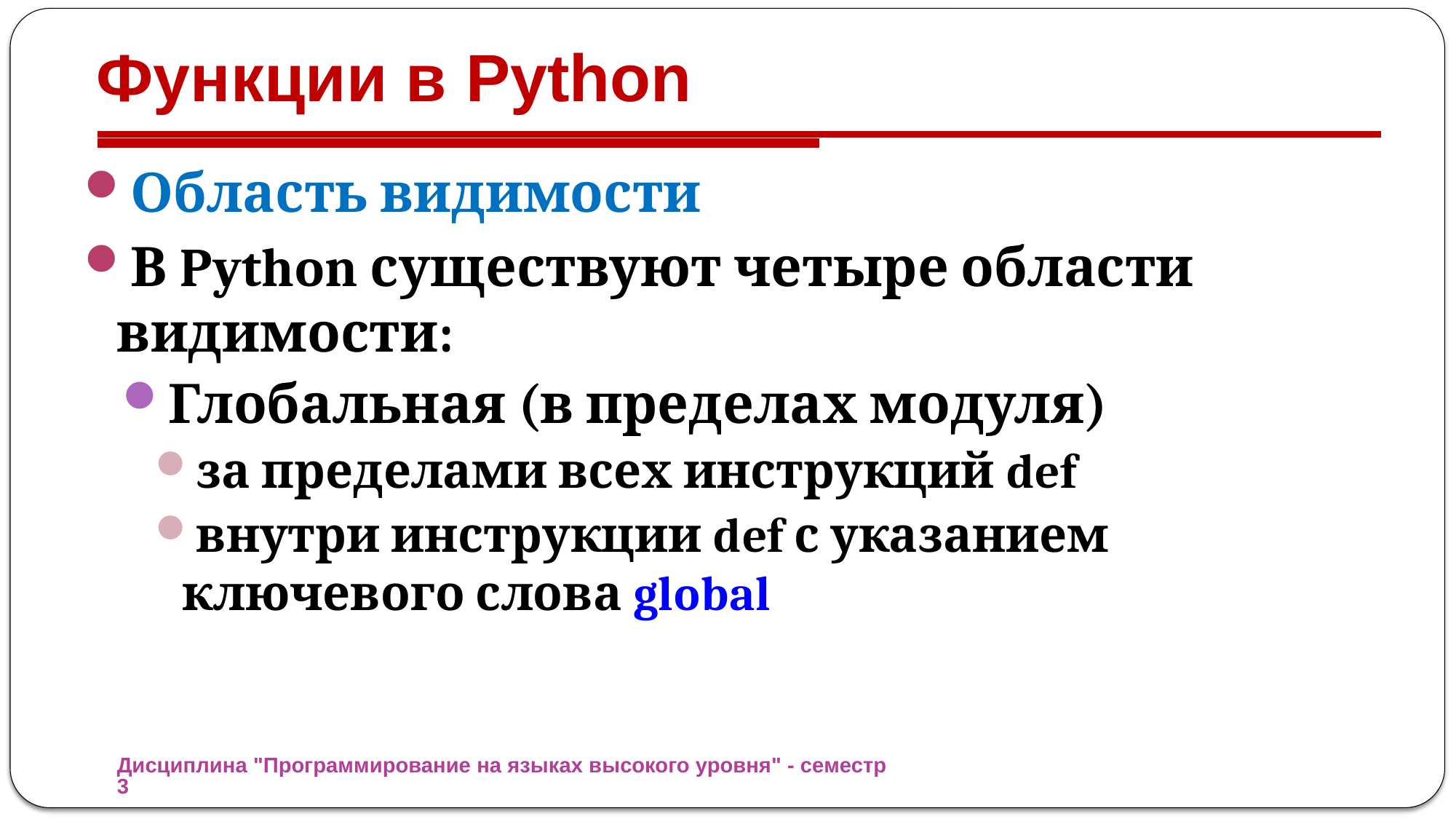

# Функции в Python
Область видимости
В Python существуют четыре области видимости:
Глобальная (в пределах модуля)
за пределами всех инструкций def
внутри инструкции def с указанием ключевого слова global

Дисциплина "Программирование на языках высокого уровня" - семестр 3